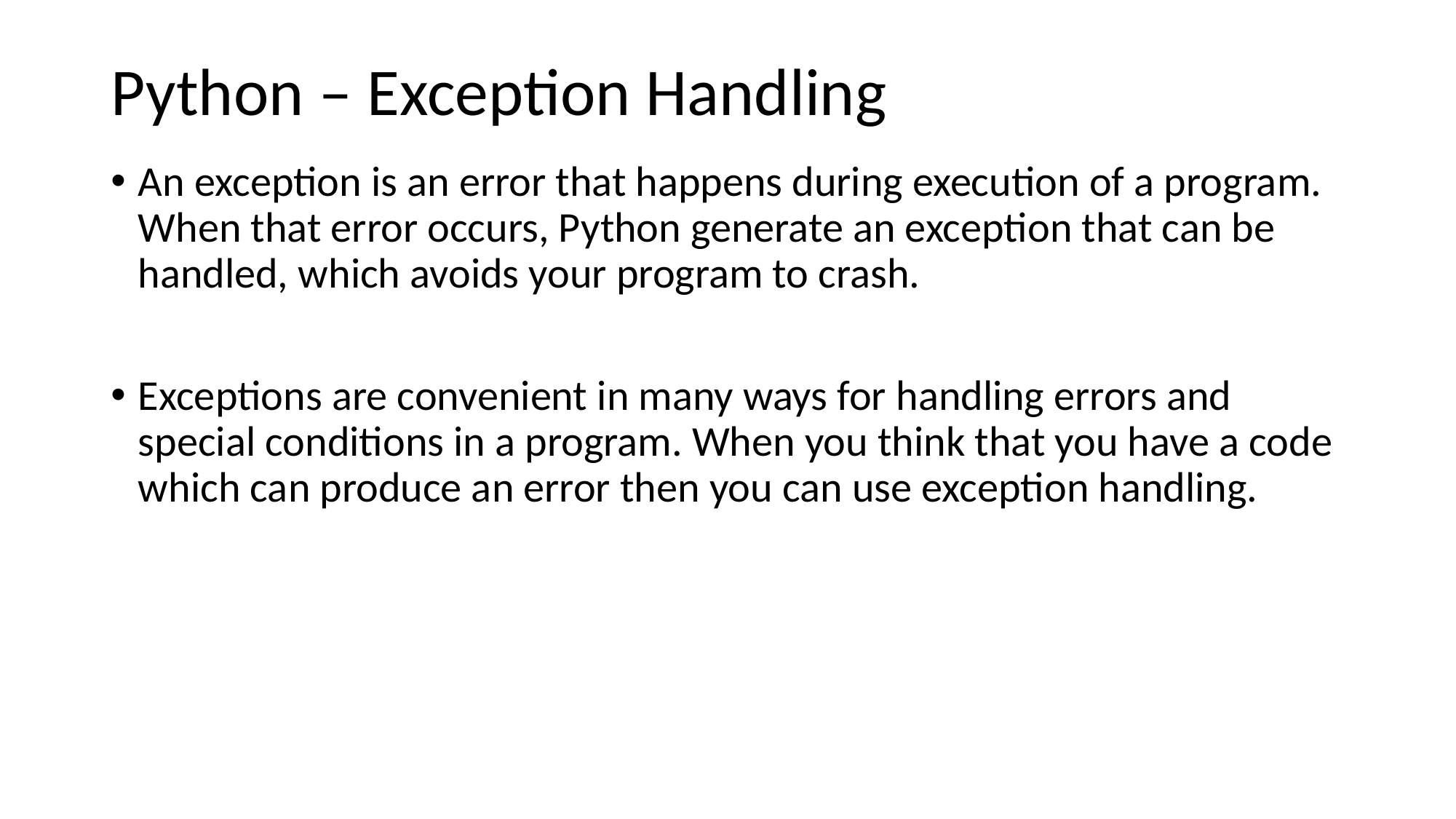

# Python – Exception Handling
An exception is an error that happens during execution of a program. When that error occurs, Python generate an exception that can be handled, which avoids your program to crash.

Exceptions are convenient in many ways for handling errors and special conditions in a program. When you think that you have a code which can produce an error then you can use exception handling.